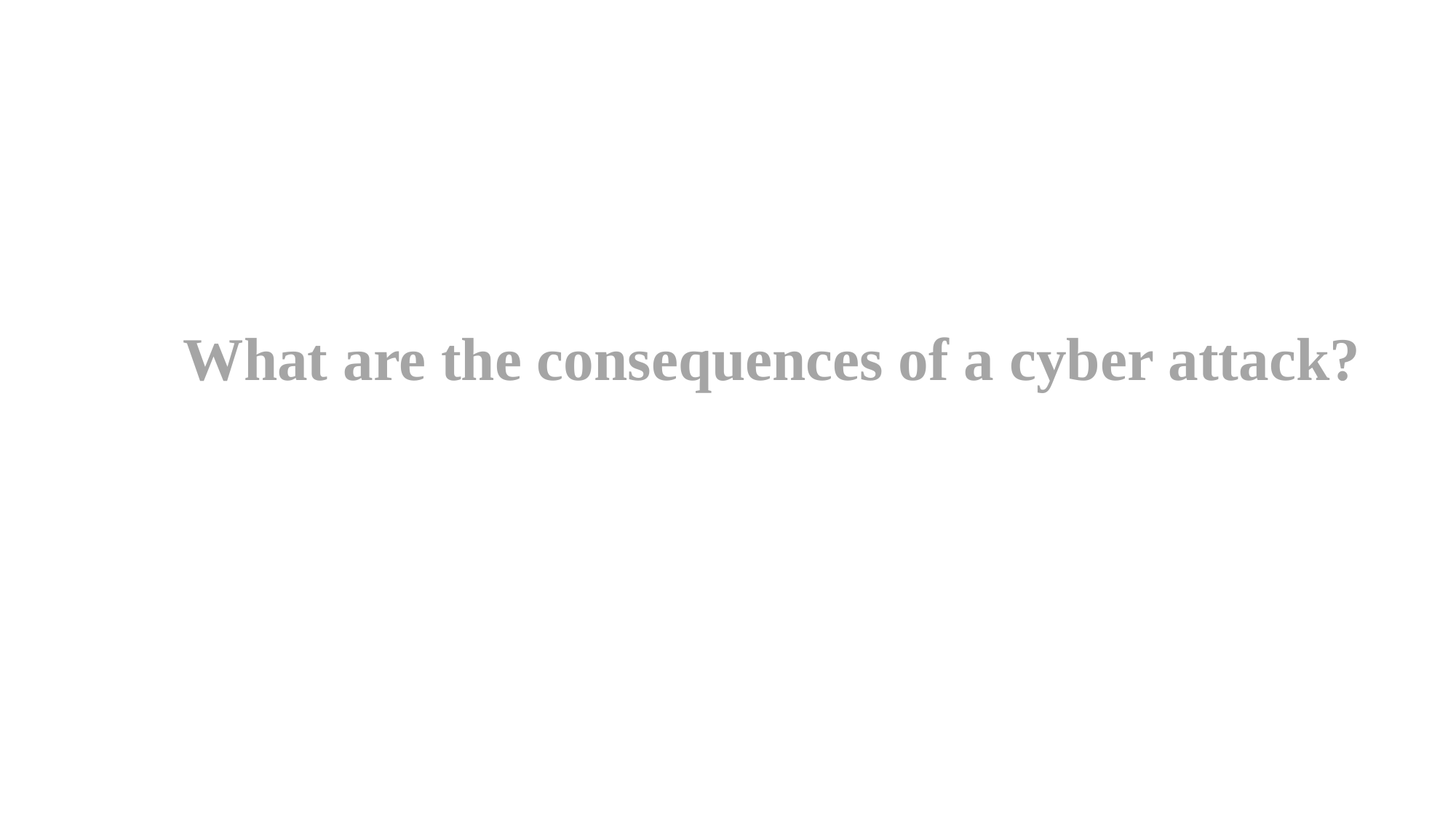

What are the consequences of a cyber attack?